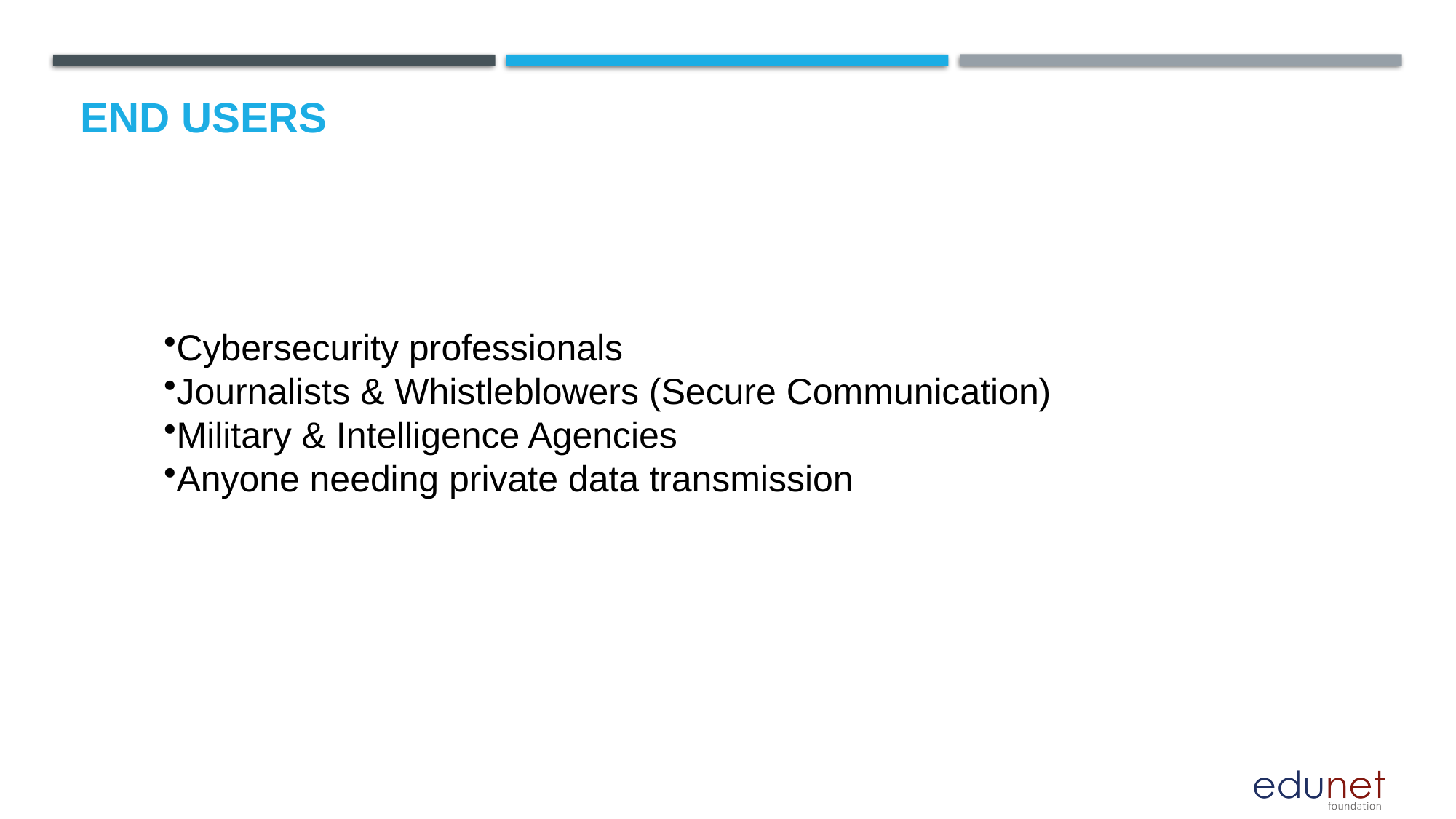

# End users

Cybersecurity professionals
Journalists & Whistleblowers (Secure Communication)
Military & Intelligence Agencies
Anyone needing private data transmission